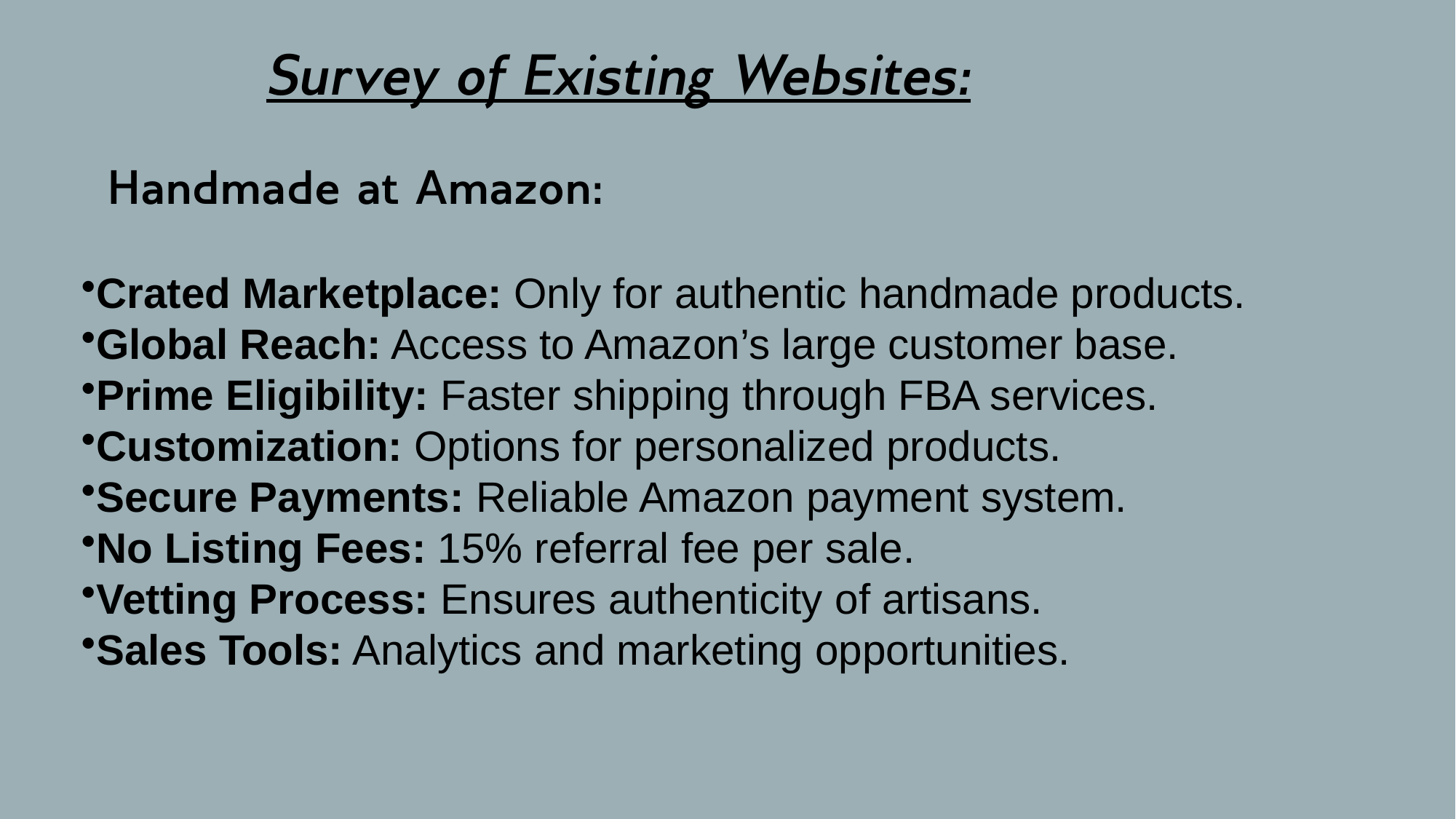

Survey of Existing Websites:
Handmade at Amazon:
Crated Marketplace: Only for authentic handmade products.
Global Reach: Access to Amazon’s large customer base.
Prime Eligibility: Faster shipping through FBA services.
Customization: Options for personalized products.
Secure Payments: Reliable Amazon payment system.
No Listing Fees: 15% referral fee per sale.
Vetting Process: Ensures authenticity of artisans.
Sales Tools: Analytics and marketing opportunities.